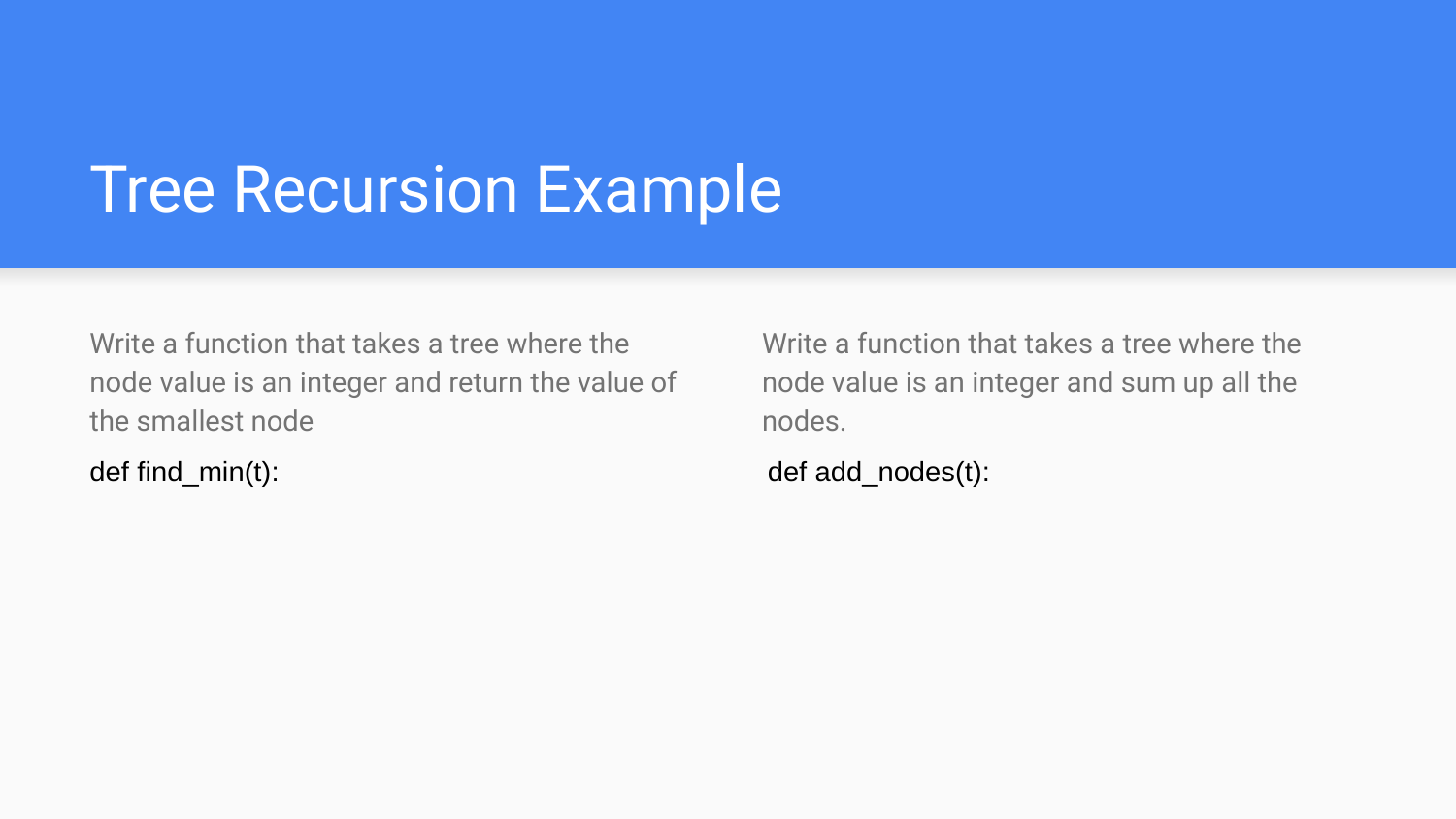

# Tree Recursion Example
Write a function that takes a tree where the node value is an integer and return the value of the smallest node

Write a function that takes a tree where the node value is an integer and sum up all the nodes.

def find_min(t):
def add_nodes(t):